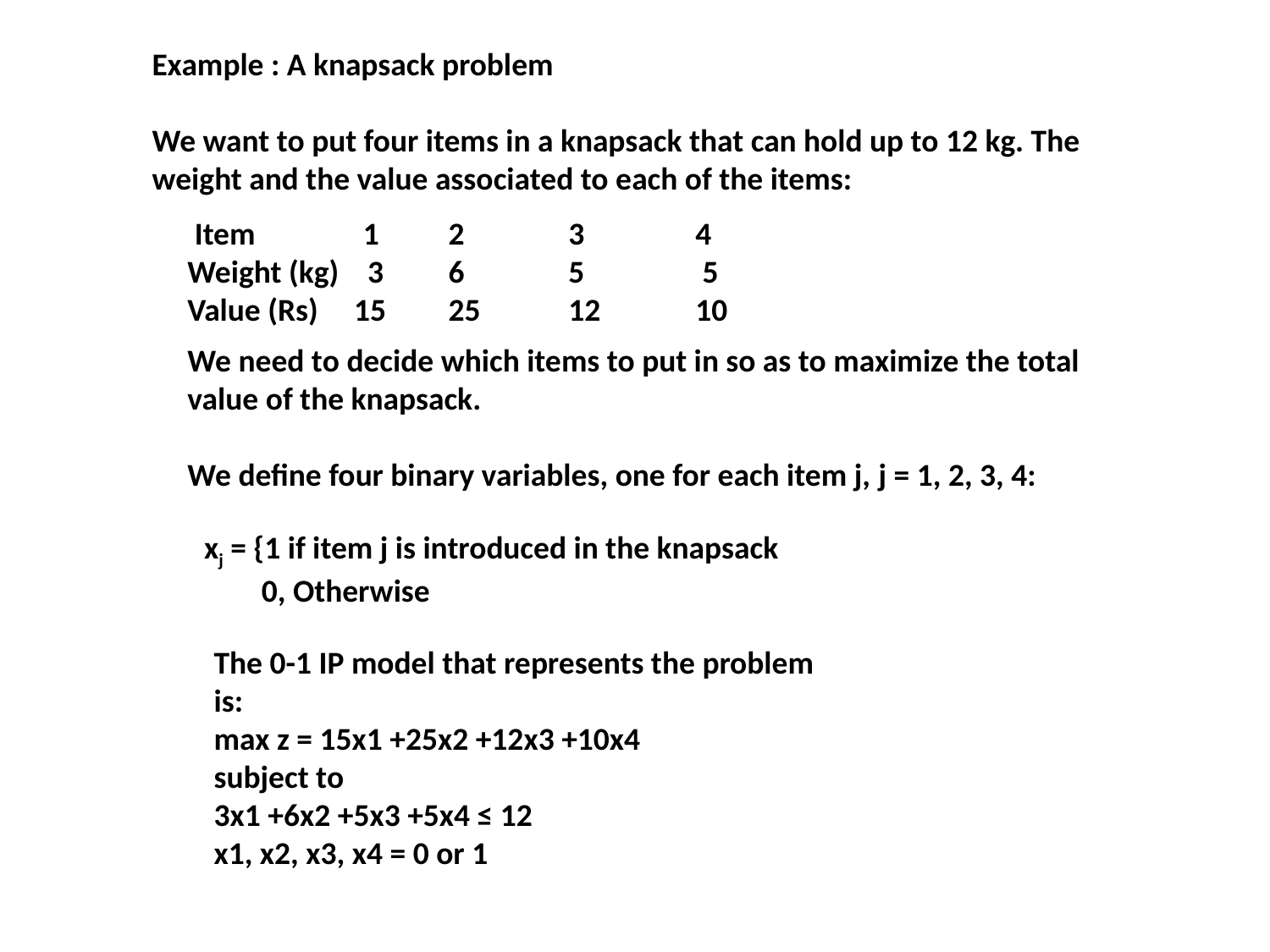

Example : A knapsack problem

We want to put four items in a knapsack that can hold up to 12 kg. The weight and the value associated to each of the items:
 Item               1 	 2 	3 	4
Weight (kg)    3	 6 	5	 5
Value (Rs)     15	 25 	12 	10
We need to decide which items to put in so as to maximize the total value of the knapsack.

We define four binary variables, one for each item j, j = 1, 2, 3, 4:
xj = {1 if item j is introduced in the knapsack
        0, Otherwise
The 0-1 IP model that represents the problem is:
max z = 15x1 +25x2 +12x3 +10x4
subject to
3x1 +6x2 +5x3 +5x4 ≤ 12
x1, x2, x3, x4 = 0 or 1